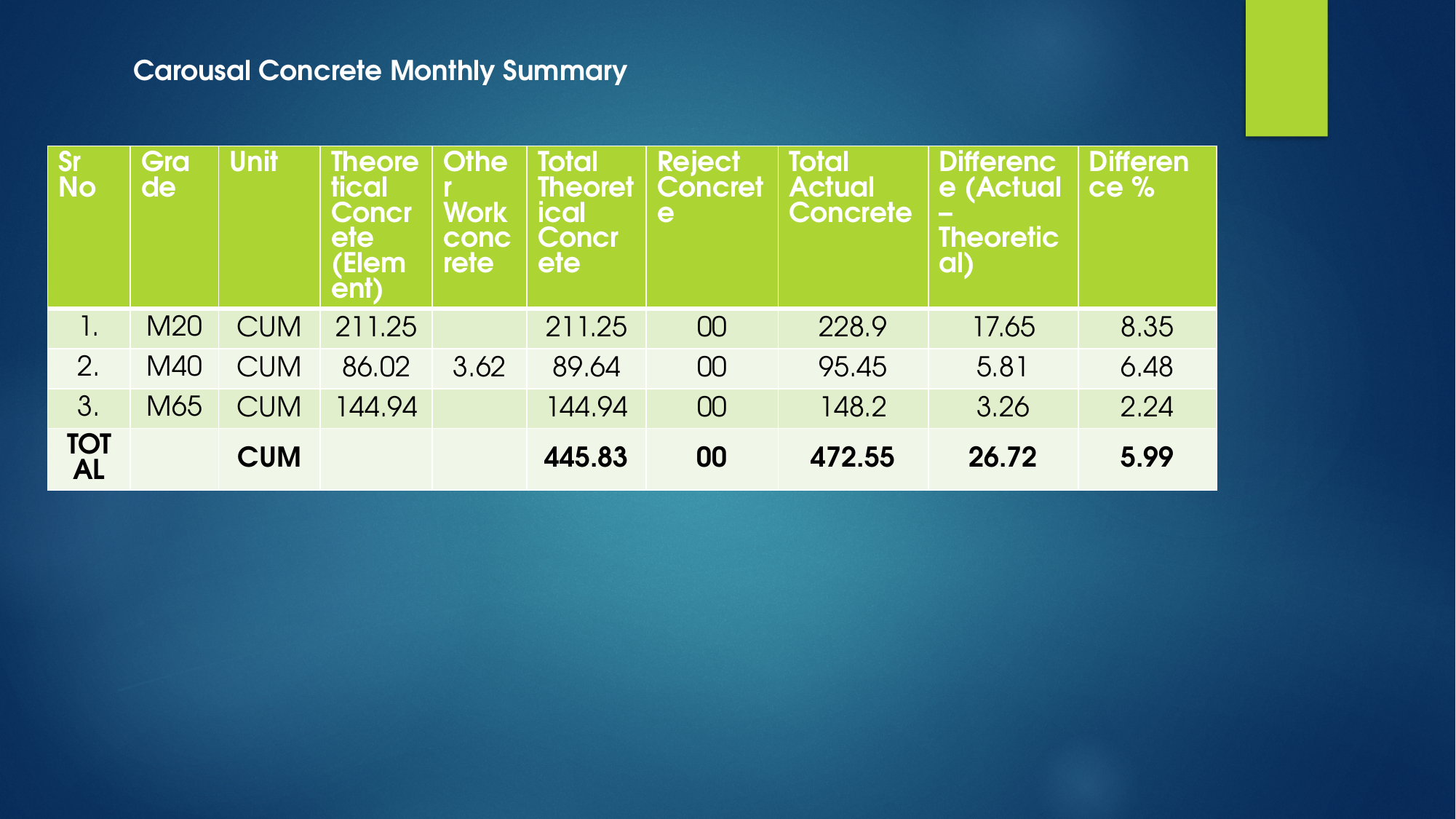

Carousal Concrete Monthly Summary
| Sr No | Grade | Unit | Theoretical Concrete (Element) | Other Work concrete | Total Theoretical Concrete | Reject Concrete | Total Actual Concrete | Difference (Actual – Theoretical) | Difference % |
| --- | --- | --- | --- | --- | --- | --- | --- | --- | --- |
| 1. | M20 | CUM | 211.25 |  | 211.25 | 00 | 228.9 | 17.65 | 8.35 |
| 2. | M40 | CUM | 86.02 | 3.62 | 89.64 | 00 | 95.45 | 5.81 | 6.48 |
| 3. | M65 | CUM | 144.94 |  | 144.94 | 00 | 148.2 | 3.26 | 2.24 |
| TOTAL |  | CUM |  |  | 445.83 | 00 | 472.55 | 26.72 | 5.99 |